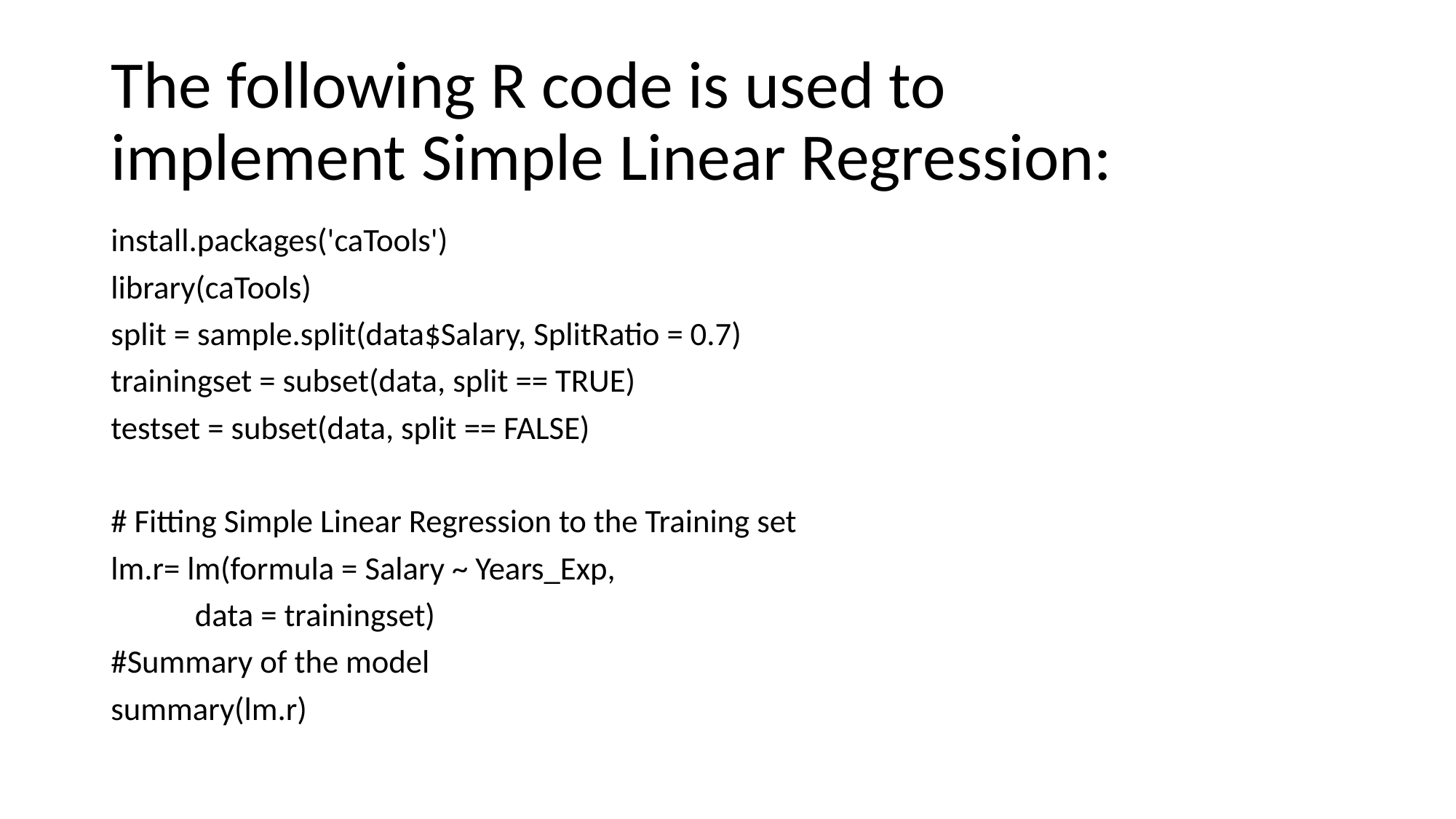

# The following R code is used to implement Simple Linear Regression:
install.packages('caTools')
library(caTools)
split = sample.split(data$Salary, SplitRatio = 0.7)
trainingset = subset(data, split == TRUE)
testset = subset(data, split == FALSE)

# Fitting Simple Linear Regression to the Training set
lm.r= lm(formula = Salary ~ Years_Exp,
		data = trainingset)
#Summary of the model
summary(lm.r)